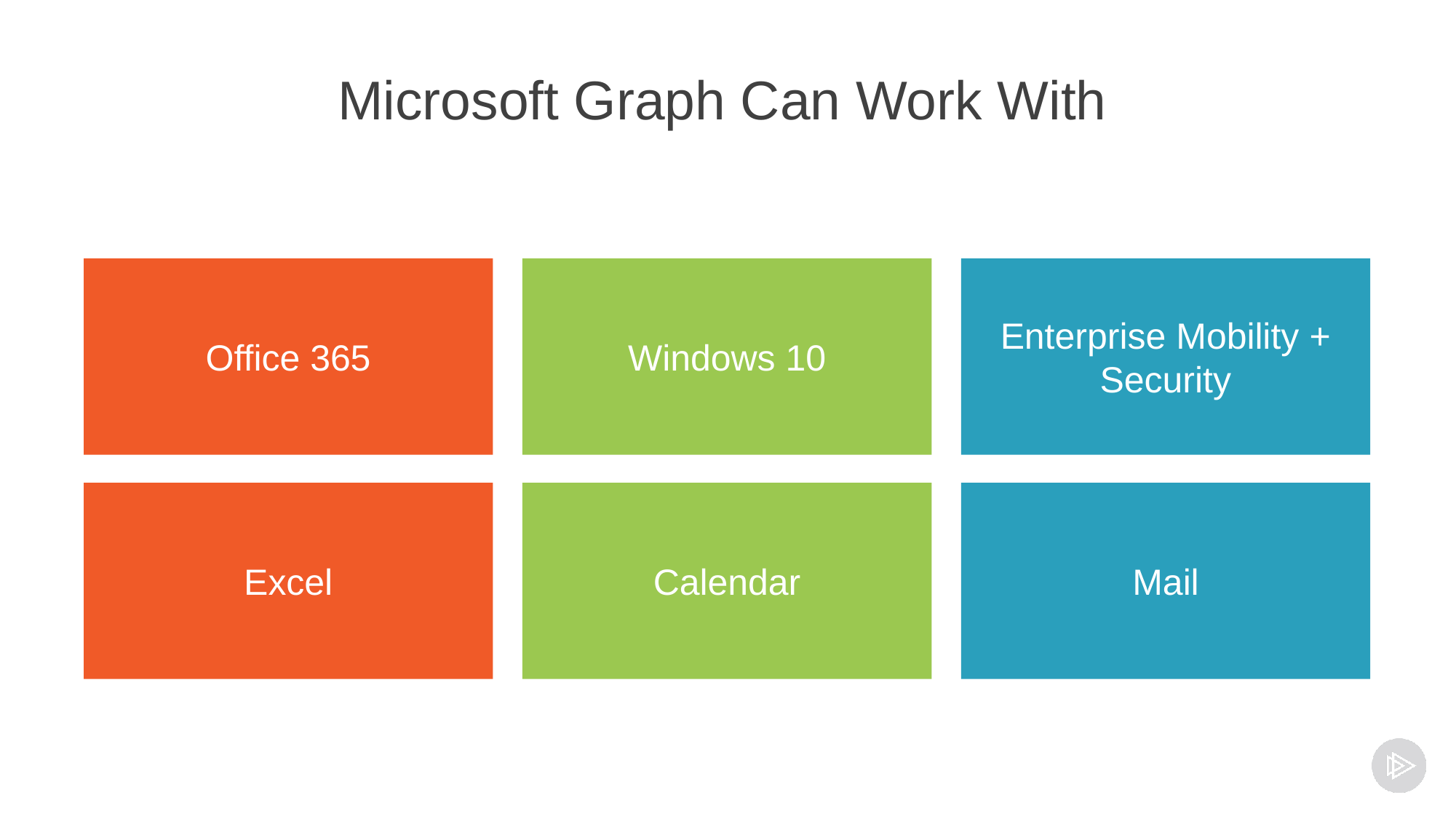

# Microsoft Graph Can Work With
Office 365
Windows 10
Enterprise Mobility + Security
Excel
Calendar
Mail